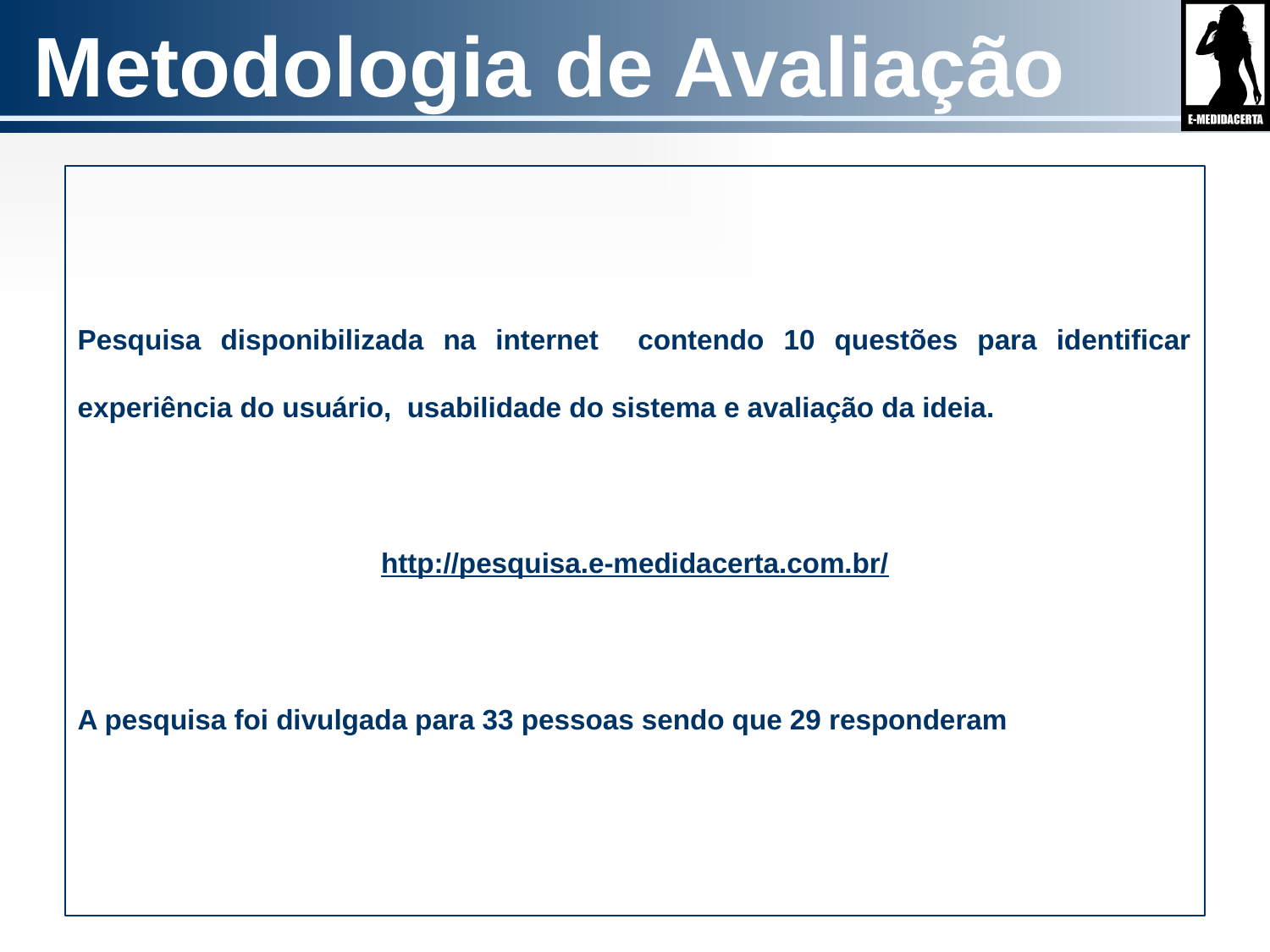

# Metodologia de Avaliação
Pesquisa disponibilizada na internet  contendo 10 questões para identificar experiência do usuário,  usabilidade do sistema e avaliação da ideia.

http://pesquisa.e-medidacerta.com.br/

A pesquisa foi divulgada para 33 pessoas sendo que 29 responderam